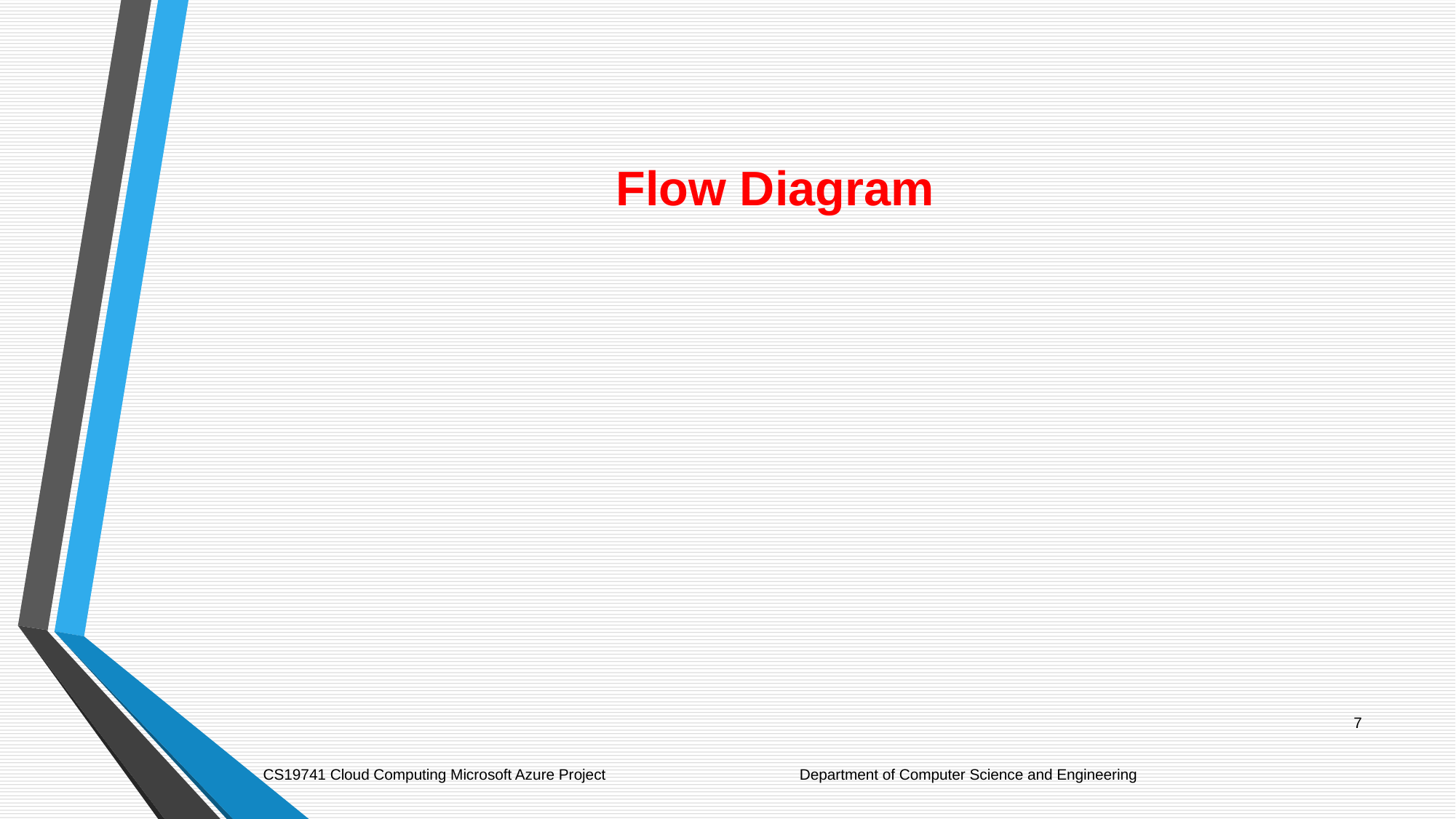

# Flow Diagram

7
CS19741 Cloud Computing Microsoft Azure Project
Department of Computer Science and Engineering